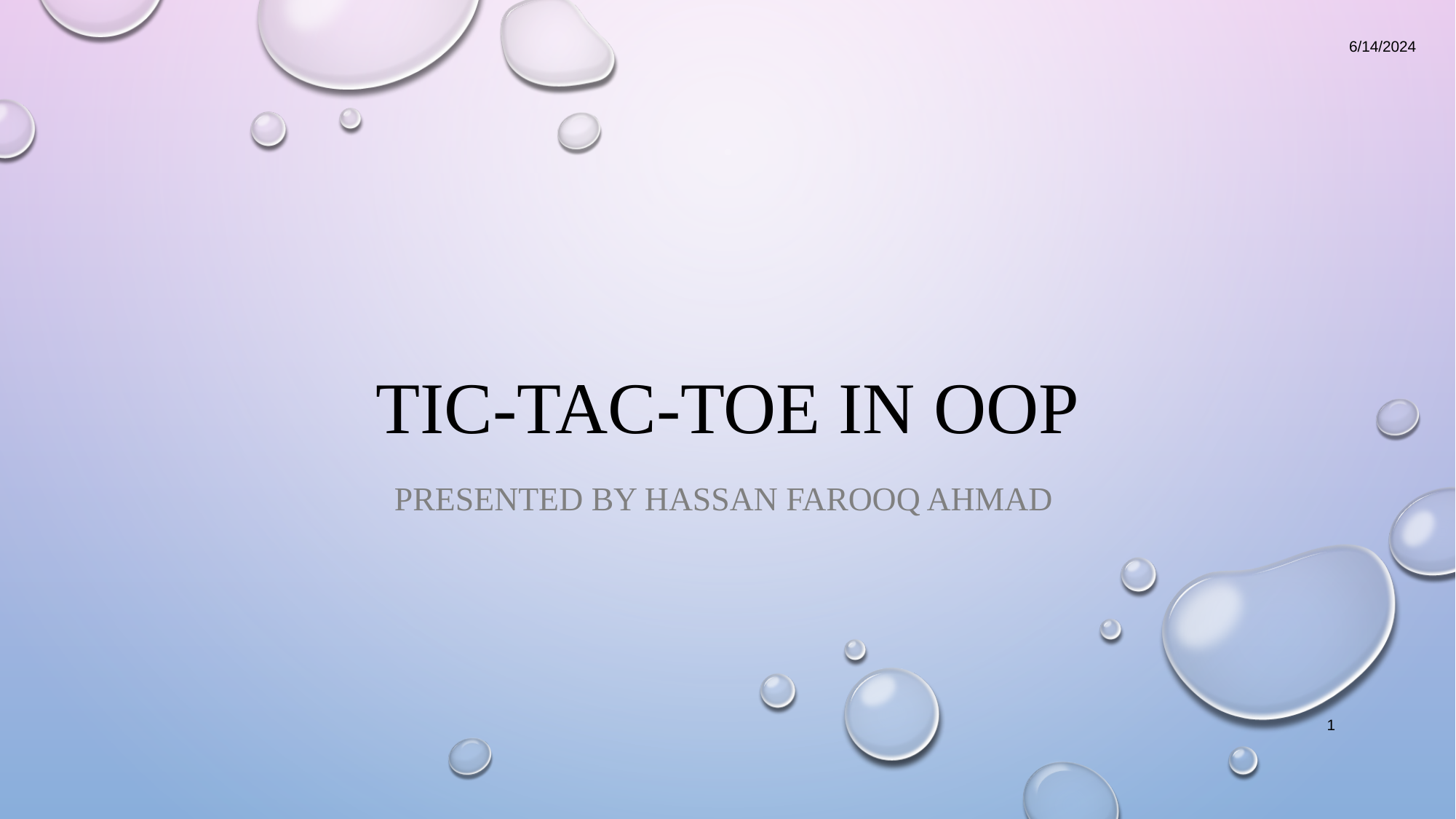

6/14/2024
# Tic-Tac-toe in oop
Presented by hassan Farooq ahmad
1